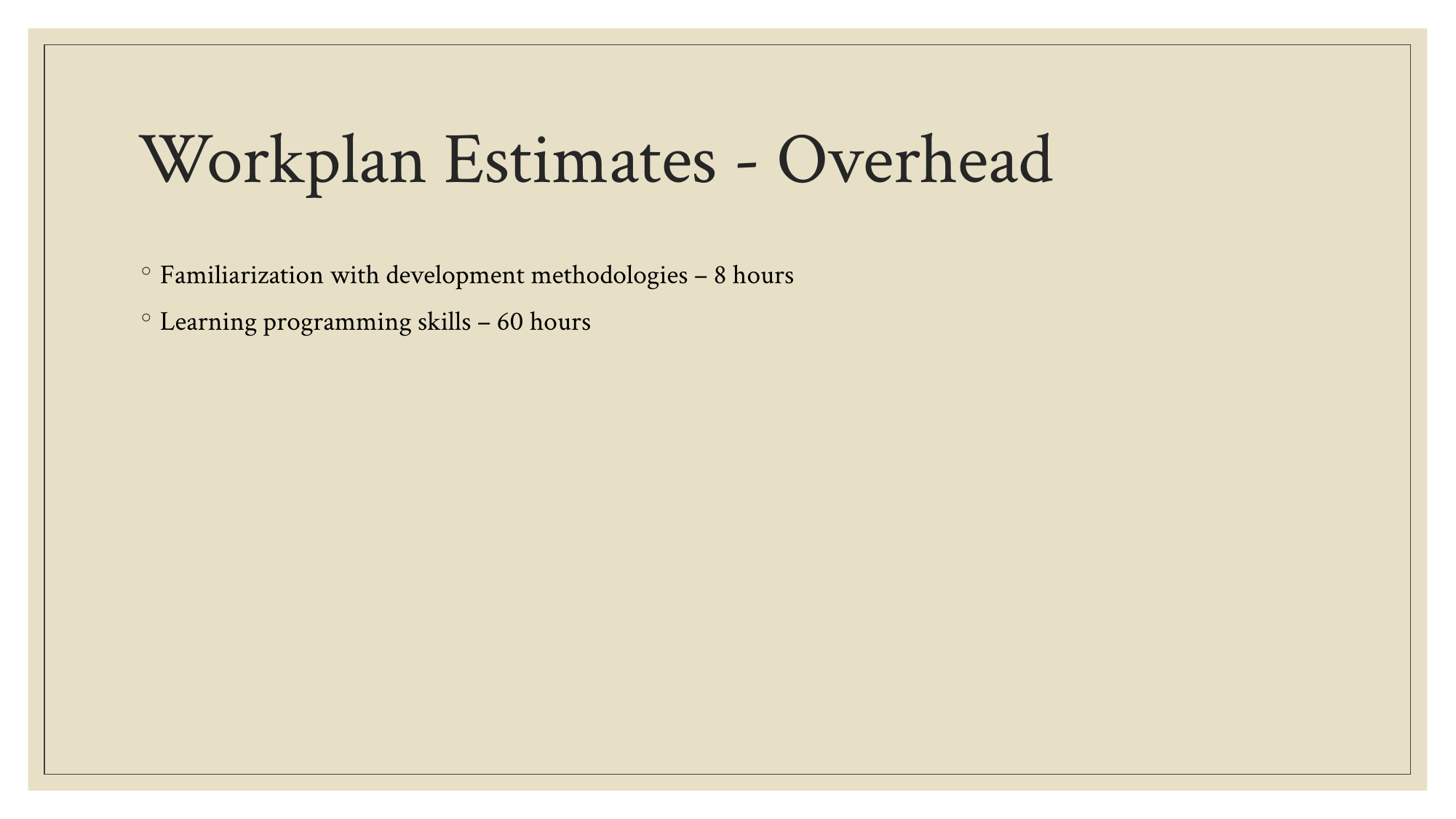

# Workplan Estimates - Overhead
Familiarization with development methodologies – 8 hours
Learning programming skills – 60 hours